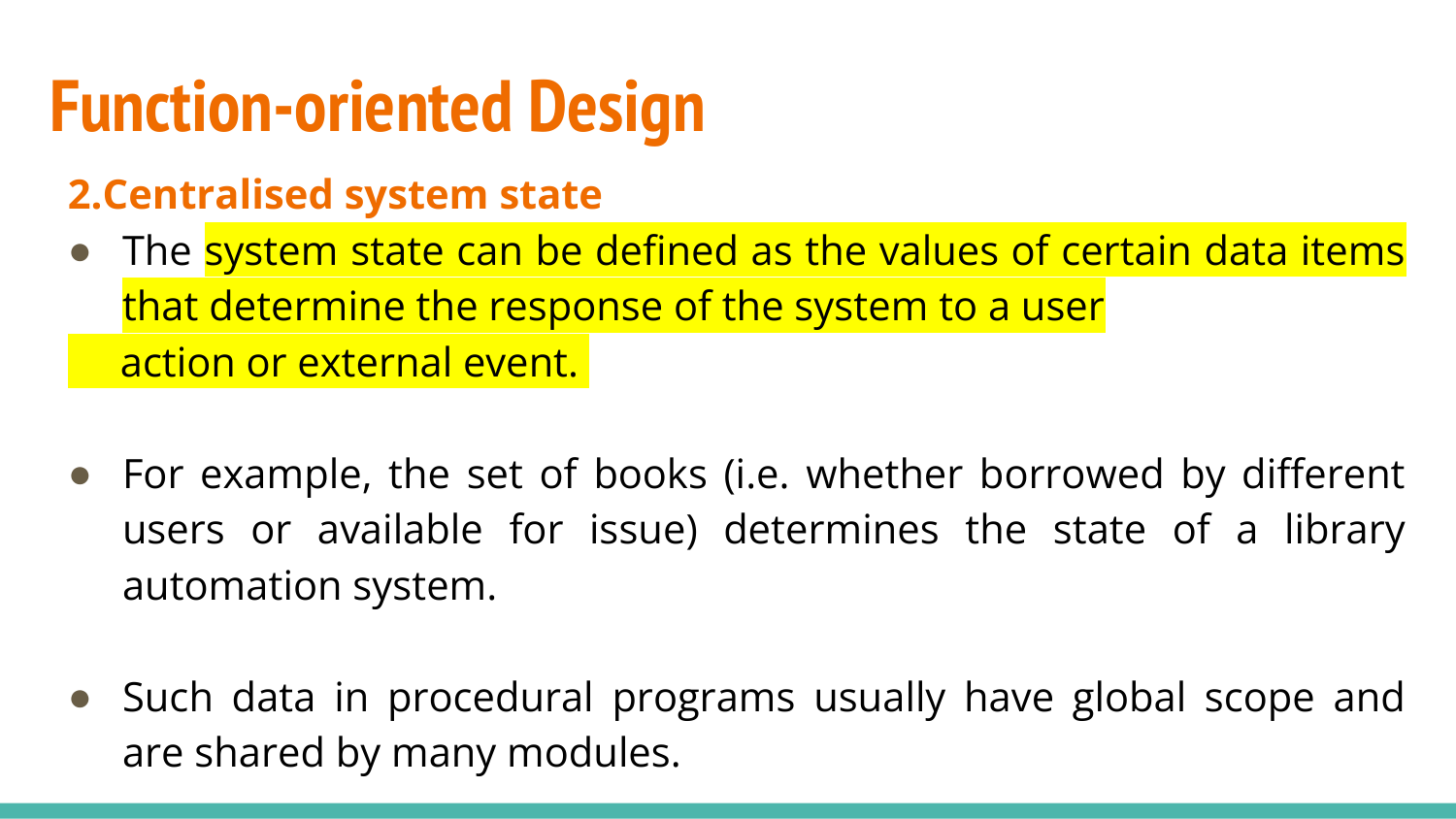

# Function-oriented Design
2.Centralised system state
The system state can be defined as the values of certain data items that determine the response of the system to a user
     action or external event.

For example, the set of books (i.e. whether borrowed by different users or available for issue) determines the state of a library automation system.

Such data in procedural programs usually have global scope and are shared by many modules.